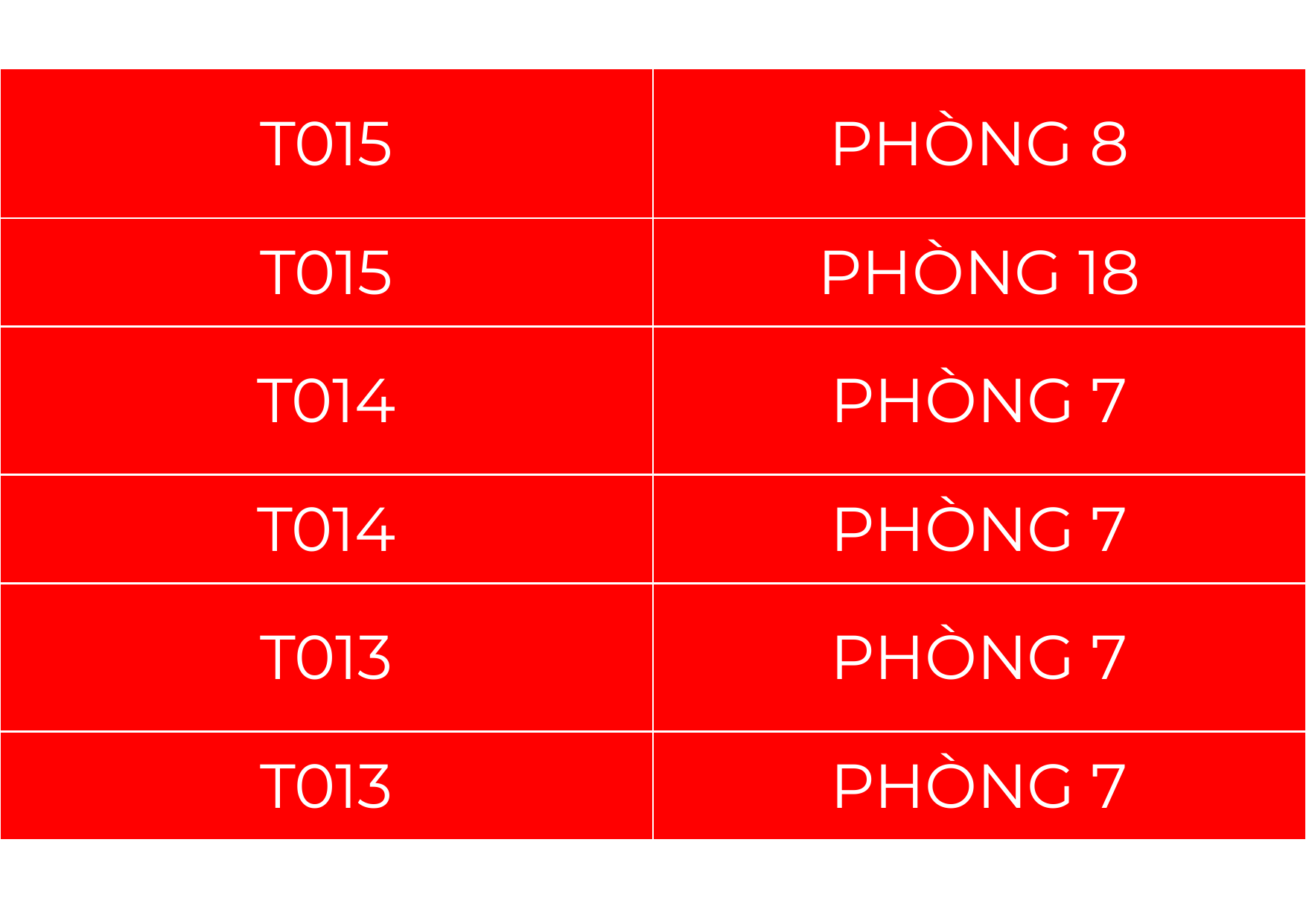

| T015 | PHÒNG 8 |
| --- | --- |
| T015 | PHÒNG 18 |
| --- | --- |
| T014 | PHÒNG 7 |
| --- | --- |
| T014 | PHÒNG 7 |
| --- | --- |
| T013 | PHÒNG 7 |
| --- | --- |
| T013 | PHÒNG 7 |
| --- | --- |